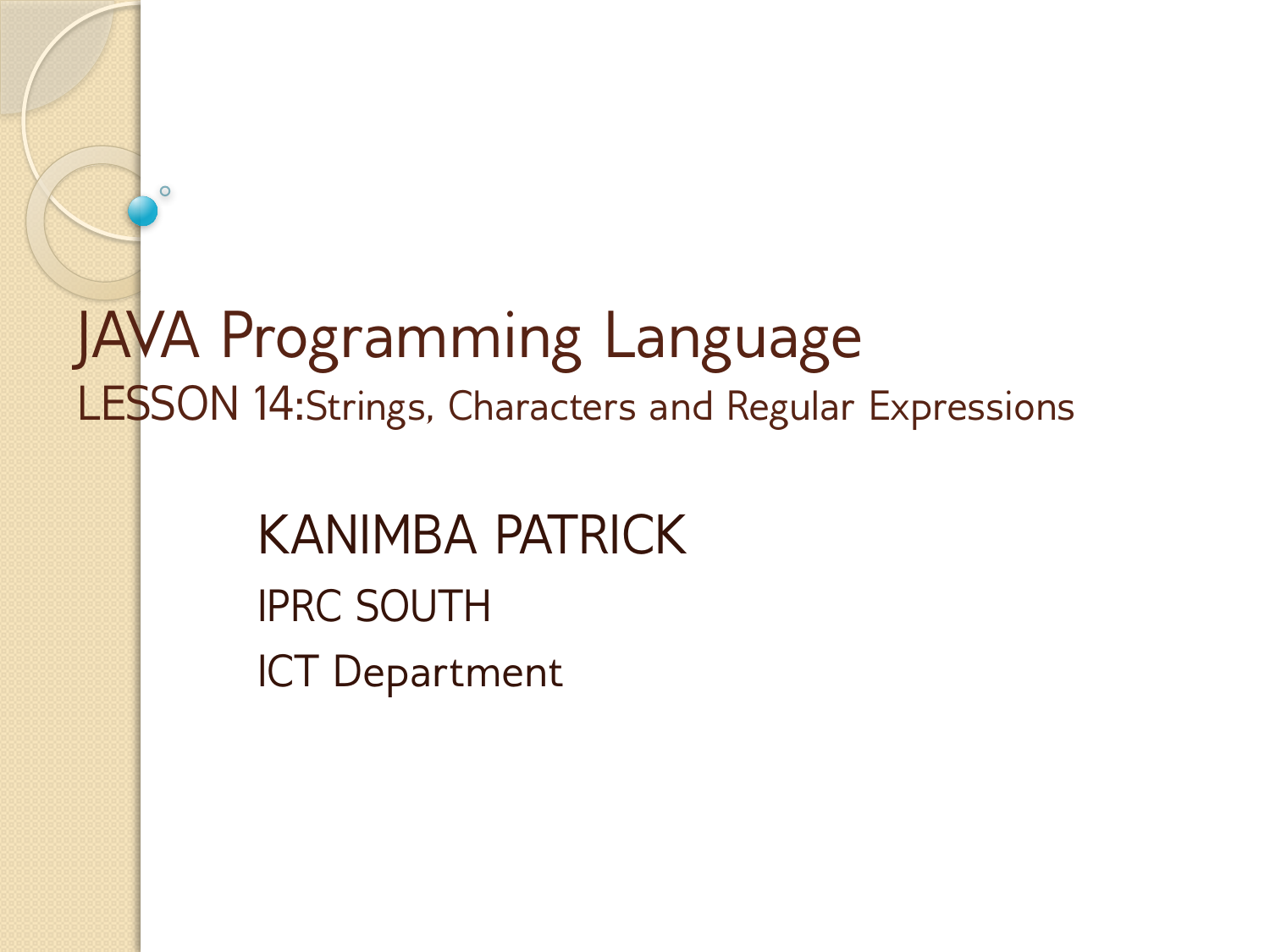

# JAVA Programming Language LESSON 14:Strings, Characters and Regular Expressions
KANIMBA PATRICK
IPRC SOUTH
ICT Department